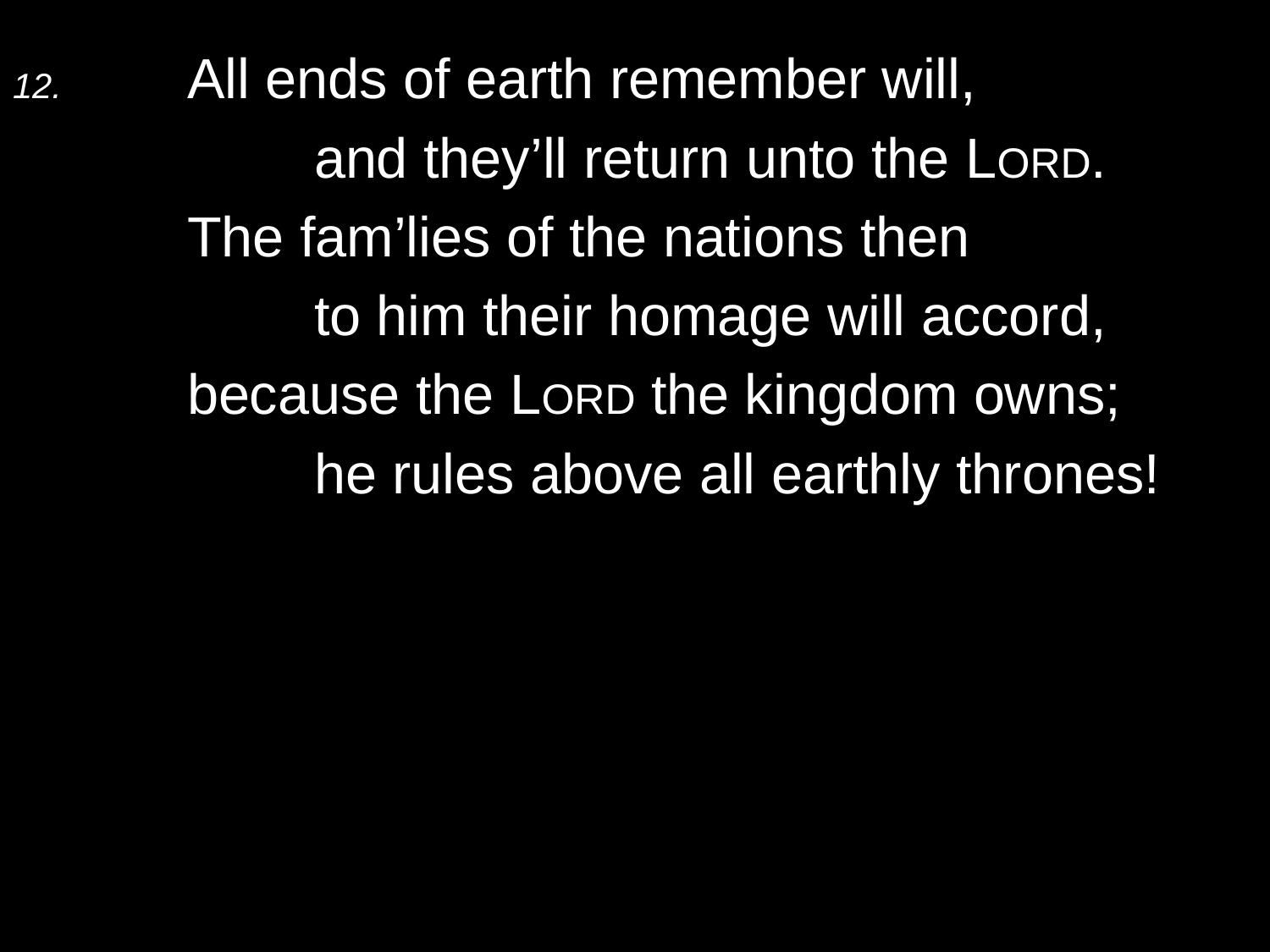

12.	All ends of earth remember will,
		and they’ll return unto the Lord.
	The fam’lies of the nations then
		to him their homage will accord,
	because the Lord the kingdom owns;
		he rules above all earthly thrones!